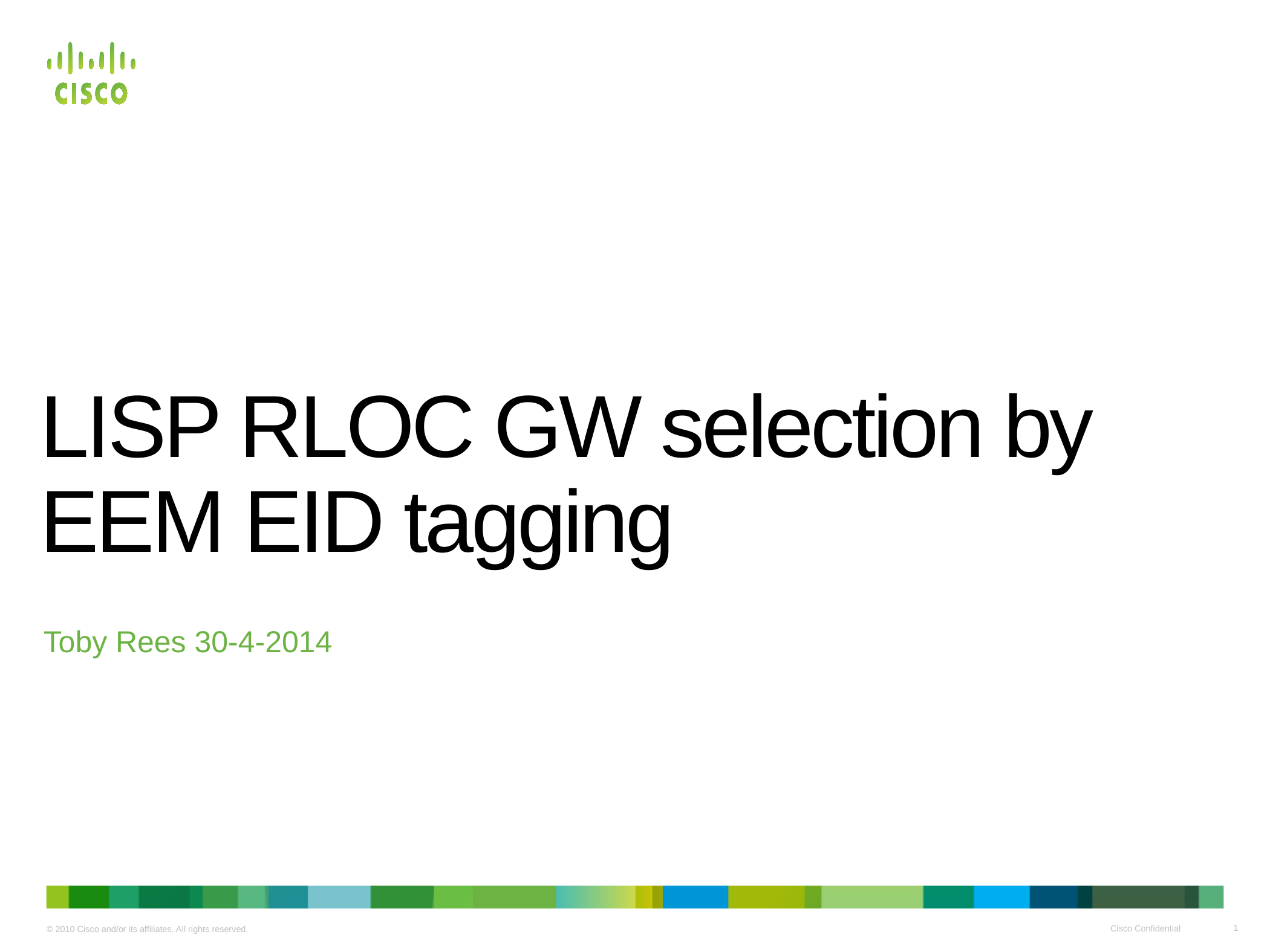

# LISP RLOC GW selection by EEM EID tagging
Toby Rees 30-4-2014